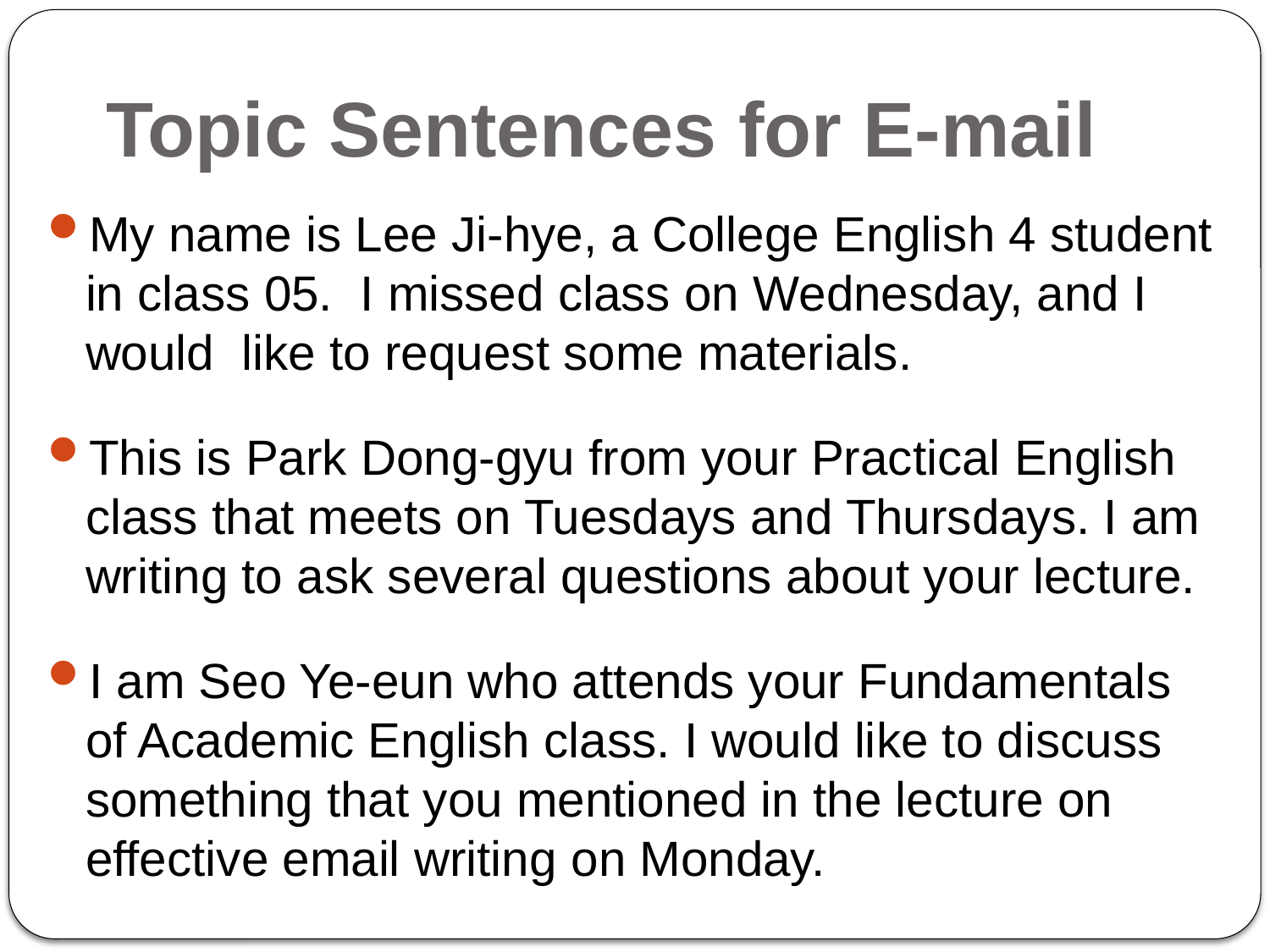

# Topic Sentences for E-mail
My name is Lee Ji-hye, a College English 4 student in class 05.  I missed class on Wednesday, and I would  like to request some materials.

This is Park Dong-gyu from your Practical English class that meets on Tuesdays and Thursdays. I am writing to ask several questions about your lecture.

I am Seo Ye-eun who attends your Fundamentals of Academic English class. I would like to discuss something that you mentioned in the lecture on effective email writing on Monday.